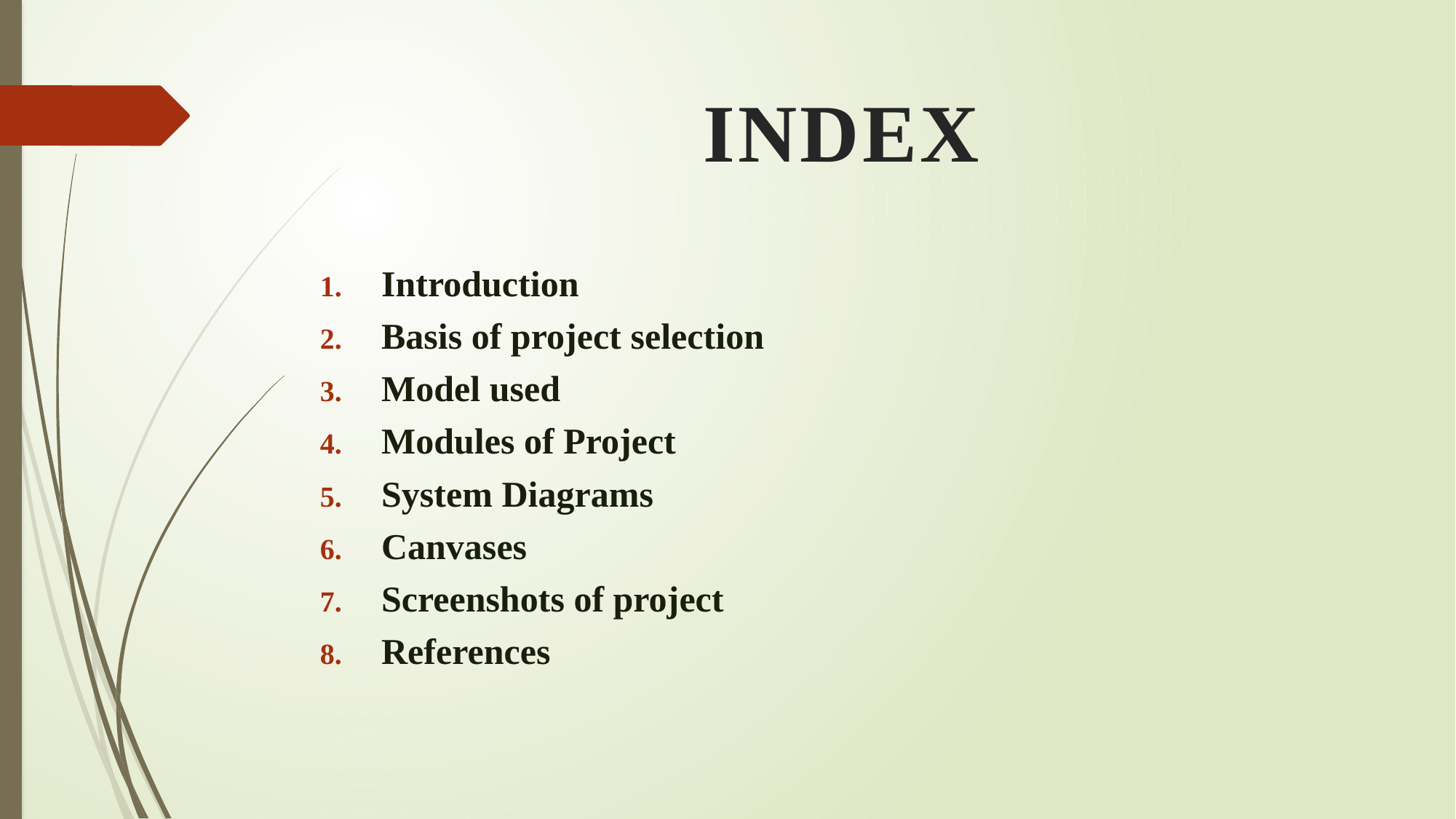

# INDEX
Introduction
Basis of project selection
Model used
Modules of Project
System Diagrams
Canvases
Screenshots of project
References